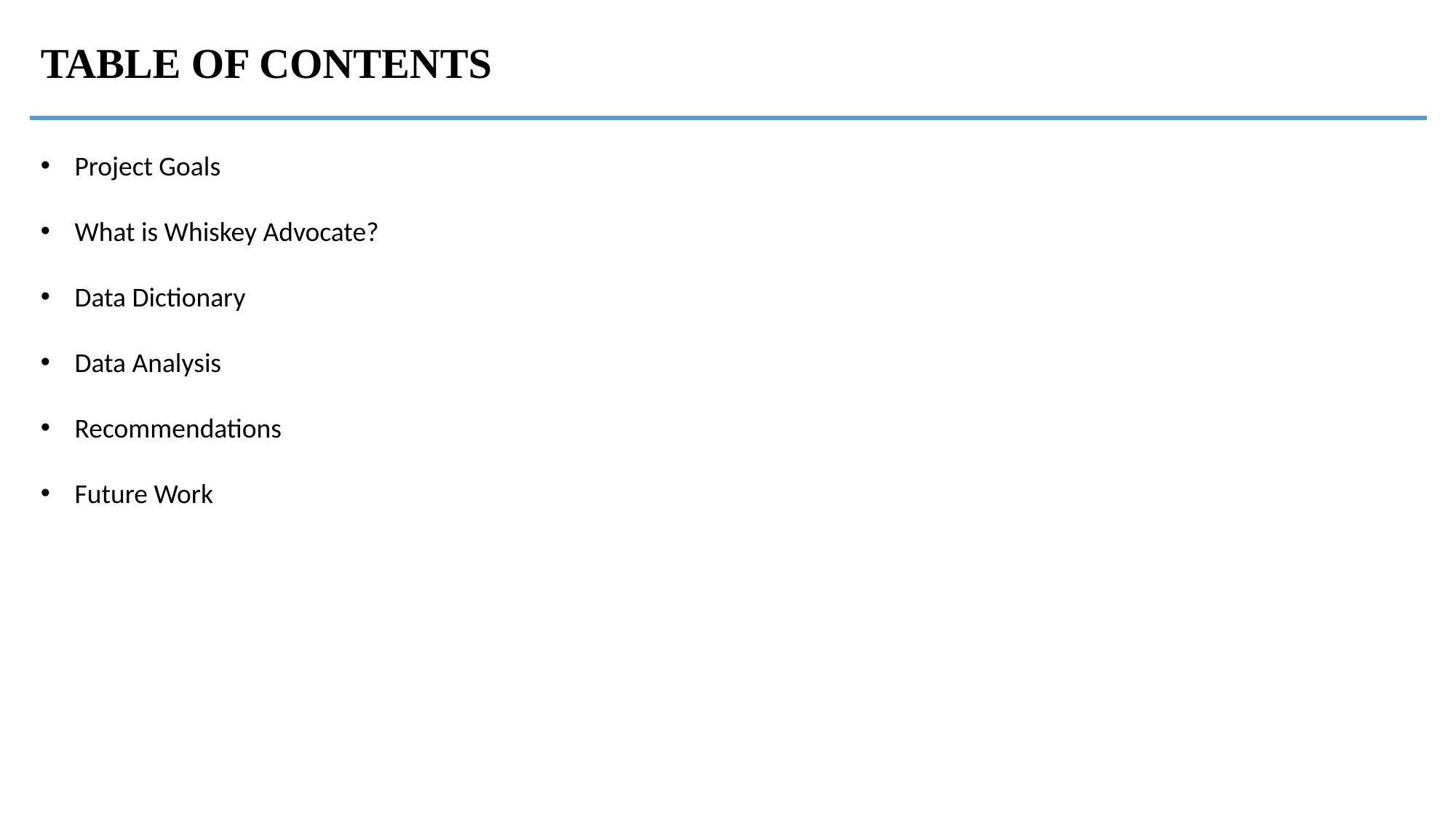

TABLE OF CONTENTS
Project Goals

What is Whiskey Advocate?

Data Dictionary

Data Analysis

Recommendations

Future Work